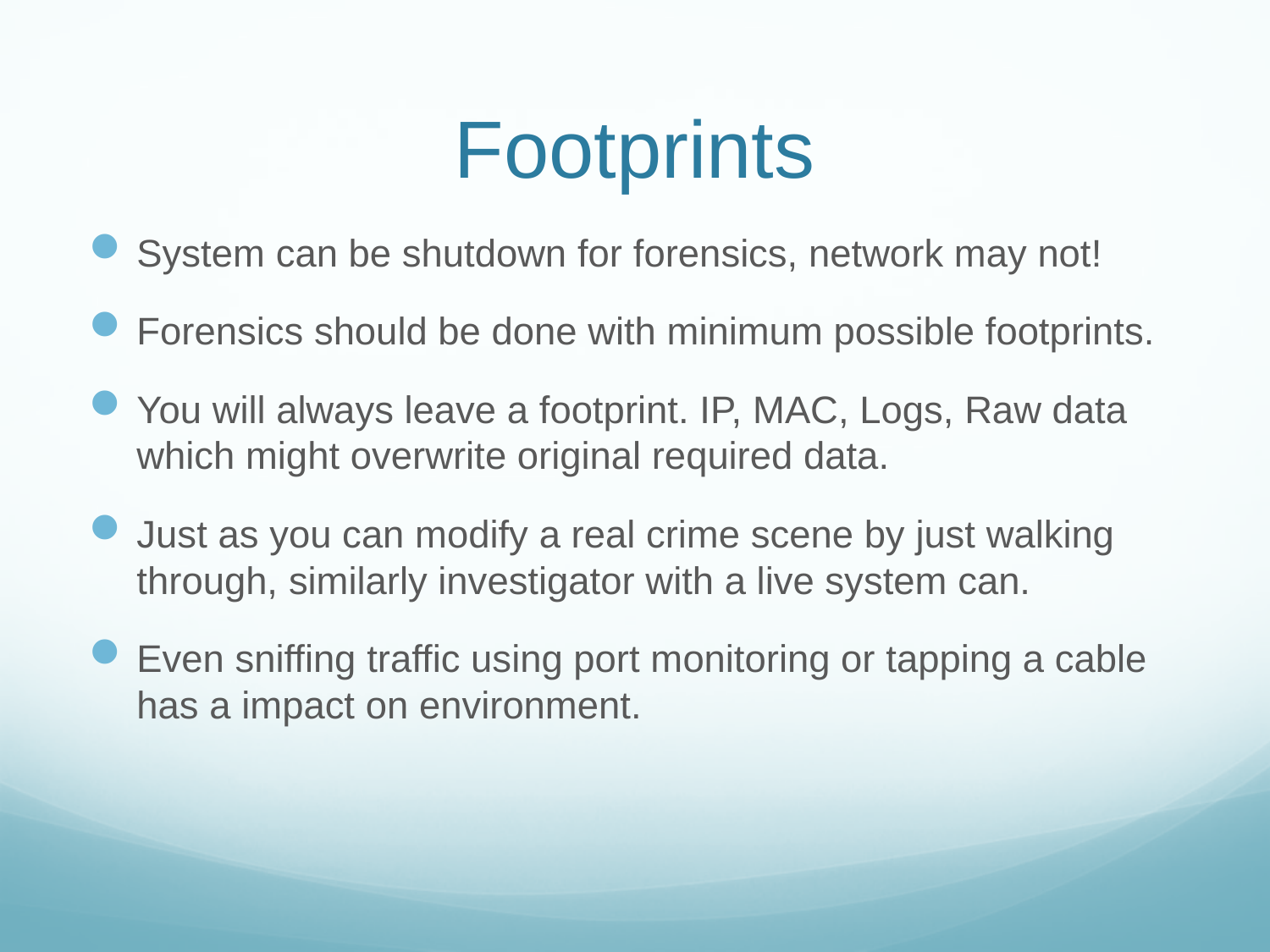

# Footprints
System can be shutdown for forensics, network may not!
Forensics should be done with minimum possible footprints.
You will always leave a footprint. IP, MAC, Logs, Raw data which might overwrite original required data.
Just as you can modify a real crime scene by just walking through, similarly investigator with a live system can.
Even sniffing traffic using port monitoring or tapping a cable has a impact on environment.